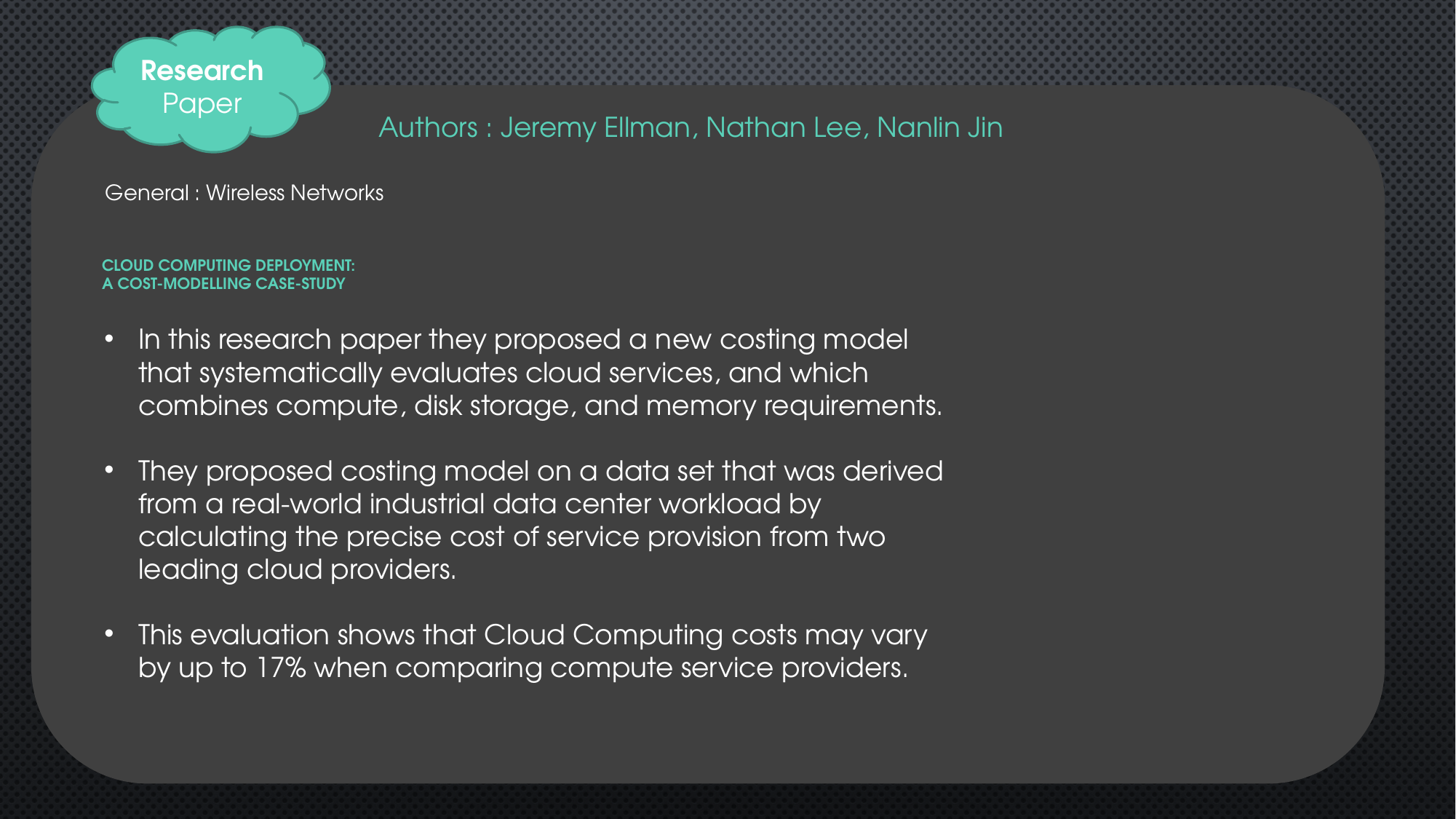

Research
Paper

Authors : Jeremy Ellman, Nathan Lee, Nanlin Jin
General : Wireless Networks
# Cloud computing deployment: a cost-modelling case-study
In this research paper they proposed a new costing model that systematically evaluates cloud services, and which combines compute, disk storage, and memory requirements.

They proposed costing model on a data set that was derived from a real-world industrial data center workload by calculating the precise cost of service provision from two leading cloud providers.

This evaluation shows that Cloud Computing costs may vary by up to 17% when comparing compute service providers.